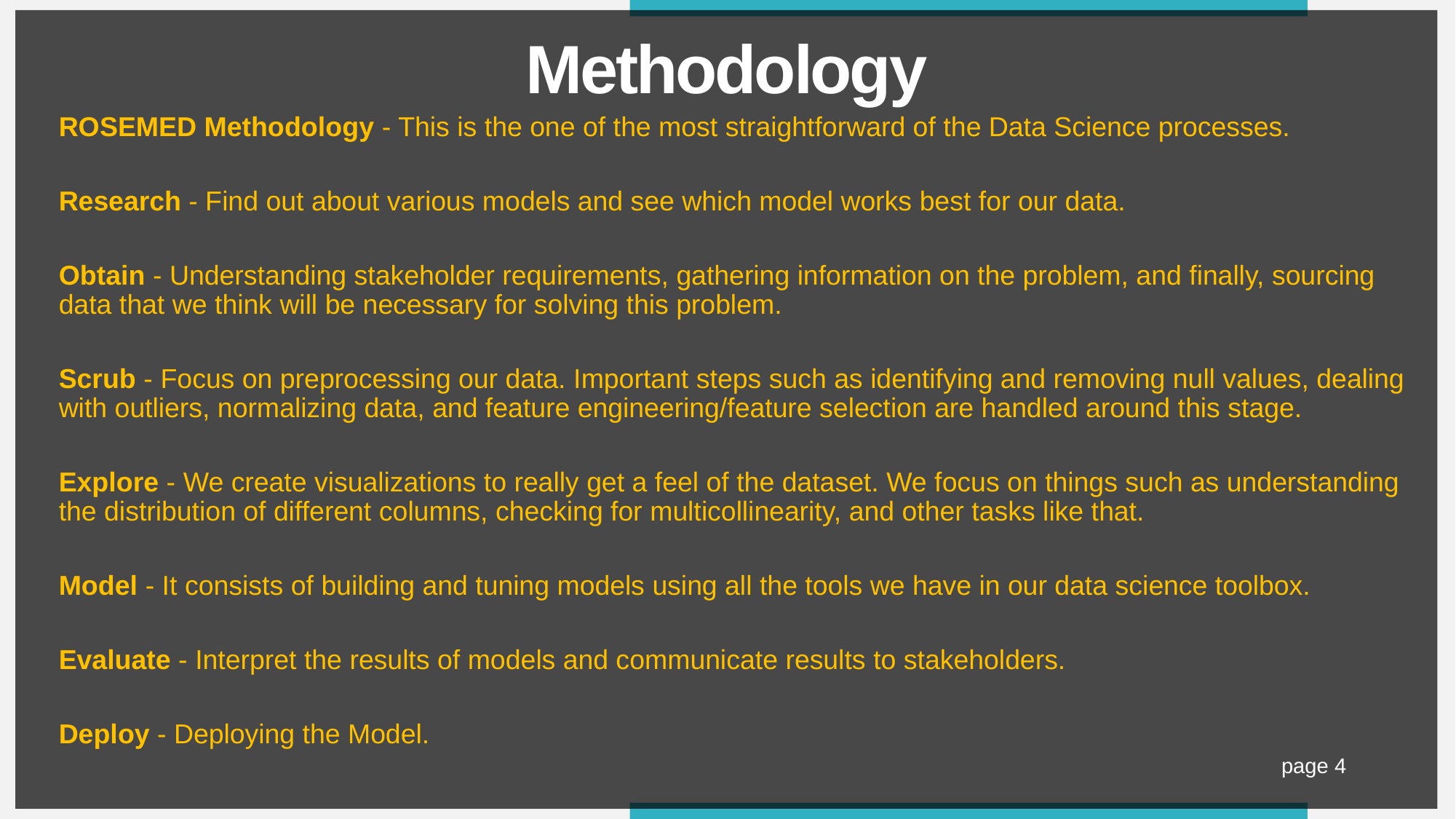

# Methodology

ROSEMED Methodology - This is the one of the most straightforward of the Data Science processes.
Research - Find out about various models and see which model works best for our data.
Obtain - Understanding stakeholder requirements, gathering information on the problem, and finally, sourcing data that we think will be necessary for solving this problem.
Scrub - Focus on preprocessing our data. Important steps such as identifying and removing null values, dealing with outliers, normalizing data, and feature engineering/feature selection are handled around this stage.
Explore - We create visualizations to really get a feel of the dataset. We focus on things such as understanding the distribution of different columns, checking for multicollinearity, and other tasks like that.
Model - It consists of building and tuning models using all the tools we have in our data science toolbox.
Evaluate - Interpret the results of models and communicate results to stakeholders.
Deploy - Deploying the Model.
page 4